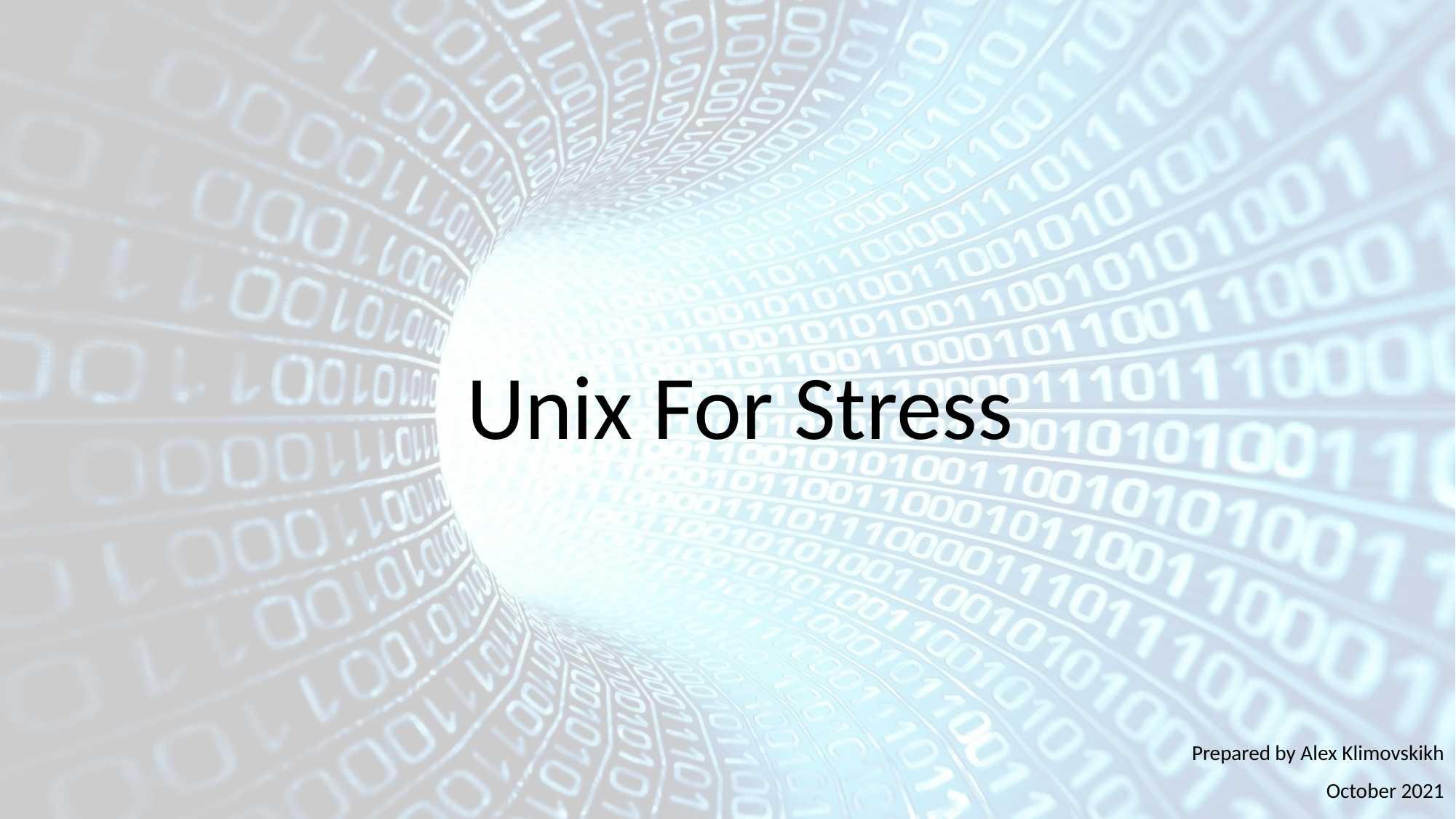

Unix For Stress
Prepared by Alex Klimovskikh
October 2021